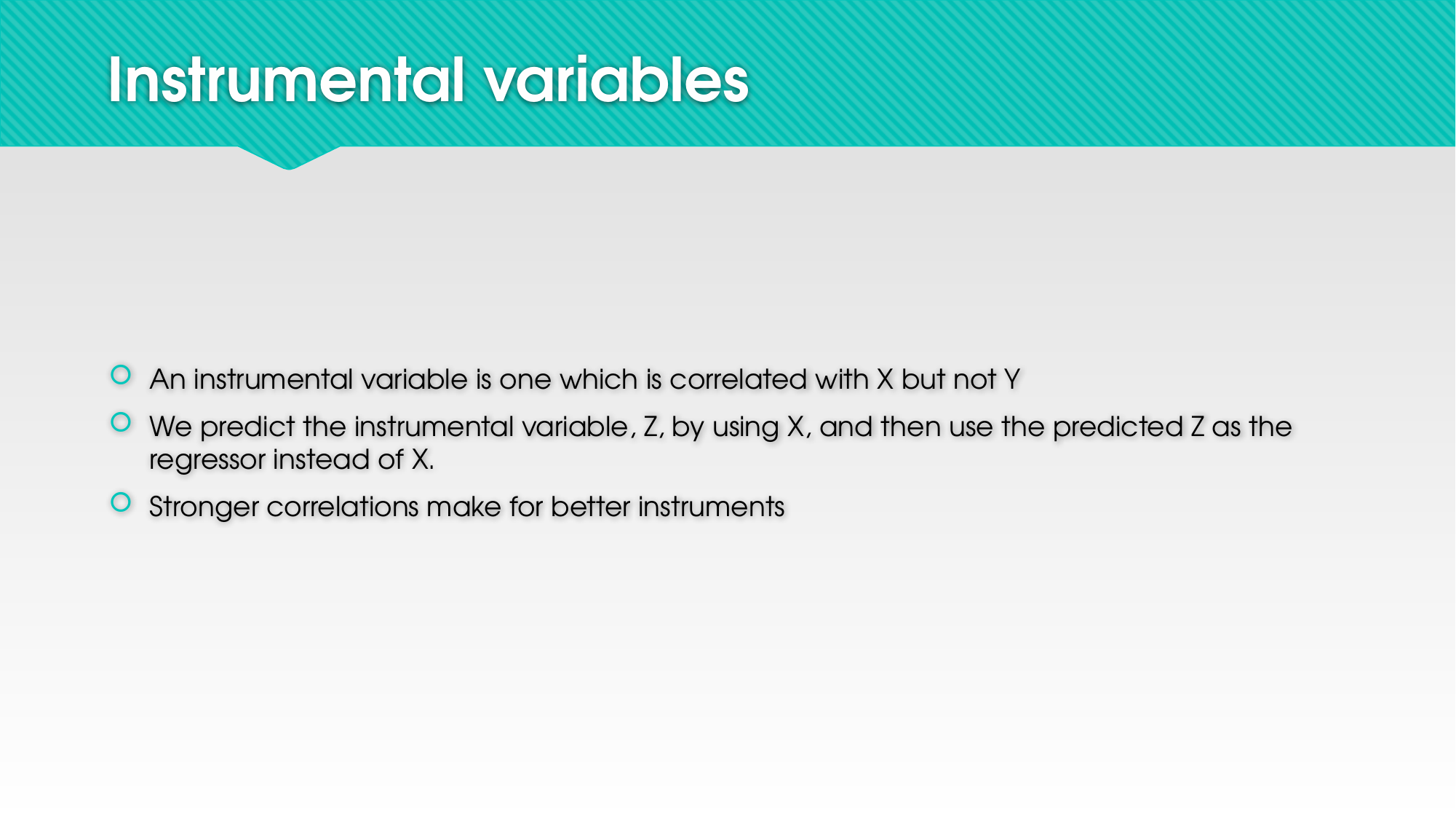

# Instrumental variables
An instrumental variable is one which is correlated with X but not Y
We predict the instrumental variable, Z, by using X, and then use the predicted Z as the regressor instead of X.
Stronger correlations make for better instruments